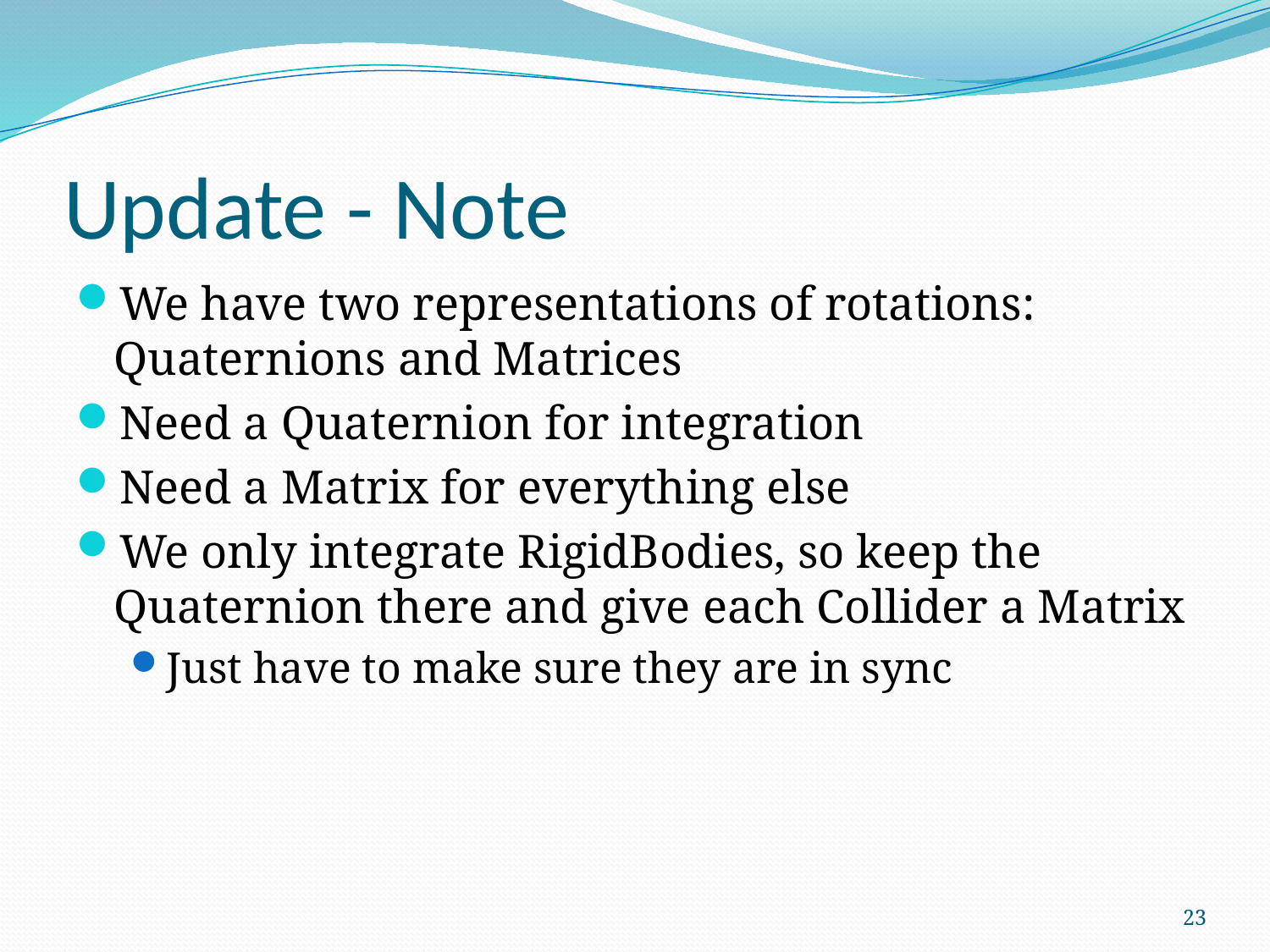

# Update - Note
We have two representations of rotations: Quaternions and Matrices
Need a Quaternion for integration
Need a Matrix for everything else
We only integrate RigidBodies, so keep the Quaternion there and give each Collider a Matrix
Just have to make sure they are in sync
23